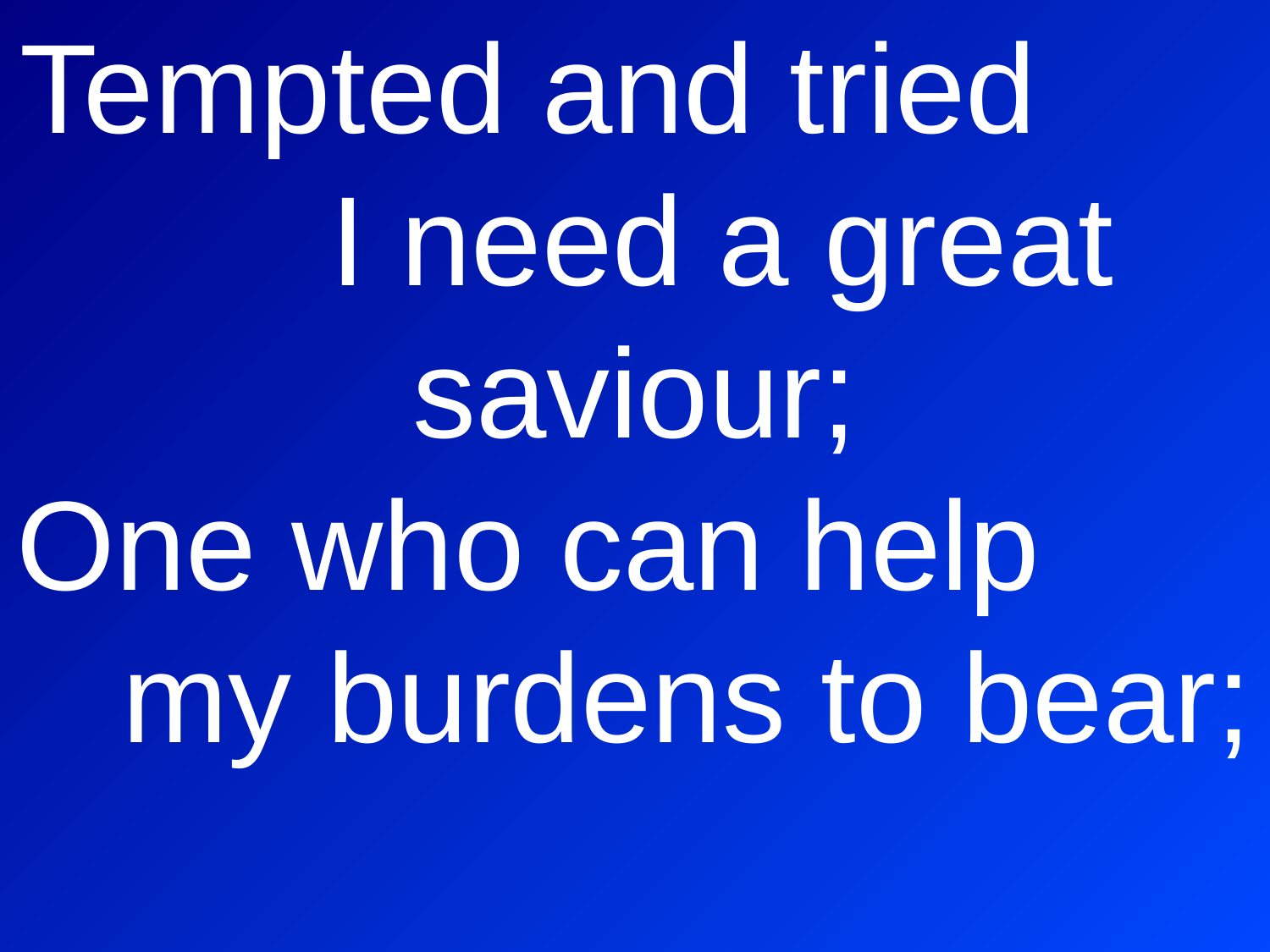

Tempted and tried            I need a great saviour;
One who can help          my burdens to bear;